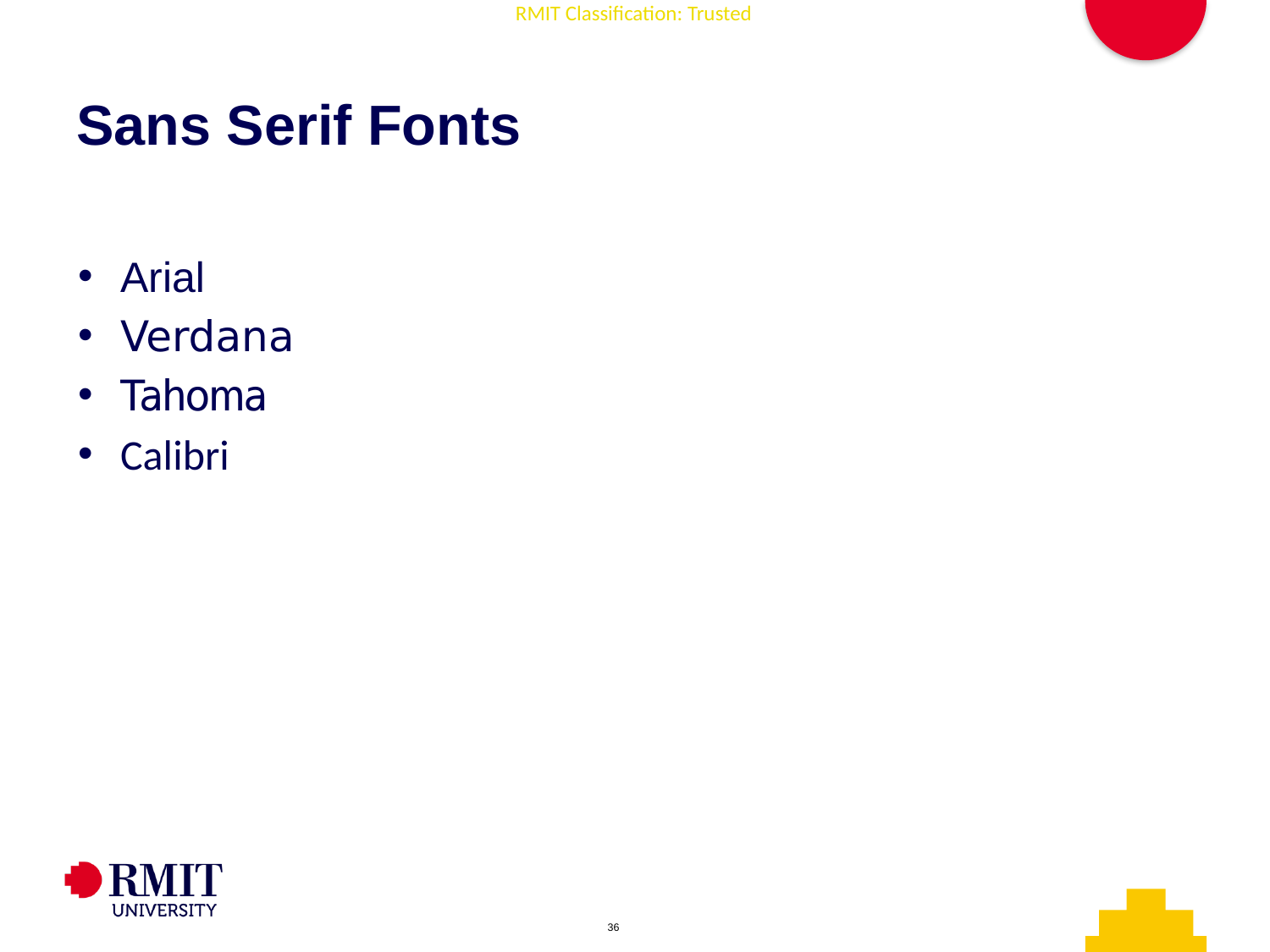

# Sans Serif Fonts
Arial
Verdana
Tahoma
Calibri

AD006 Associate Degree in IT